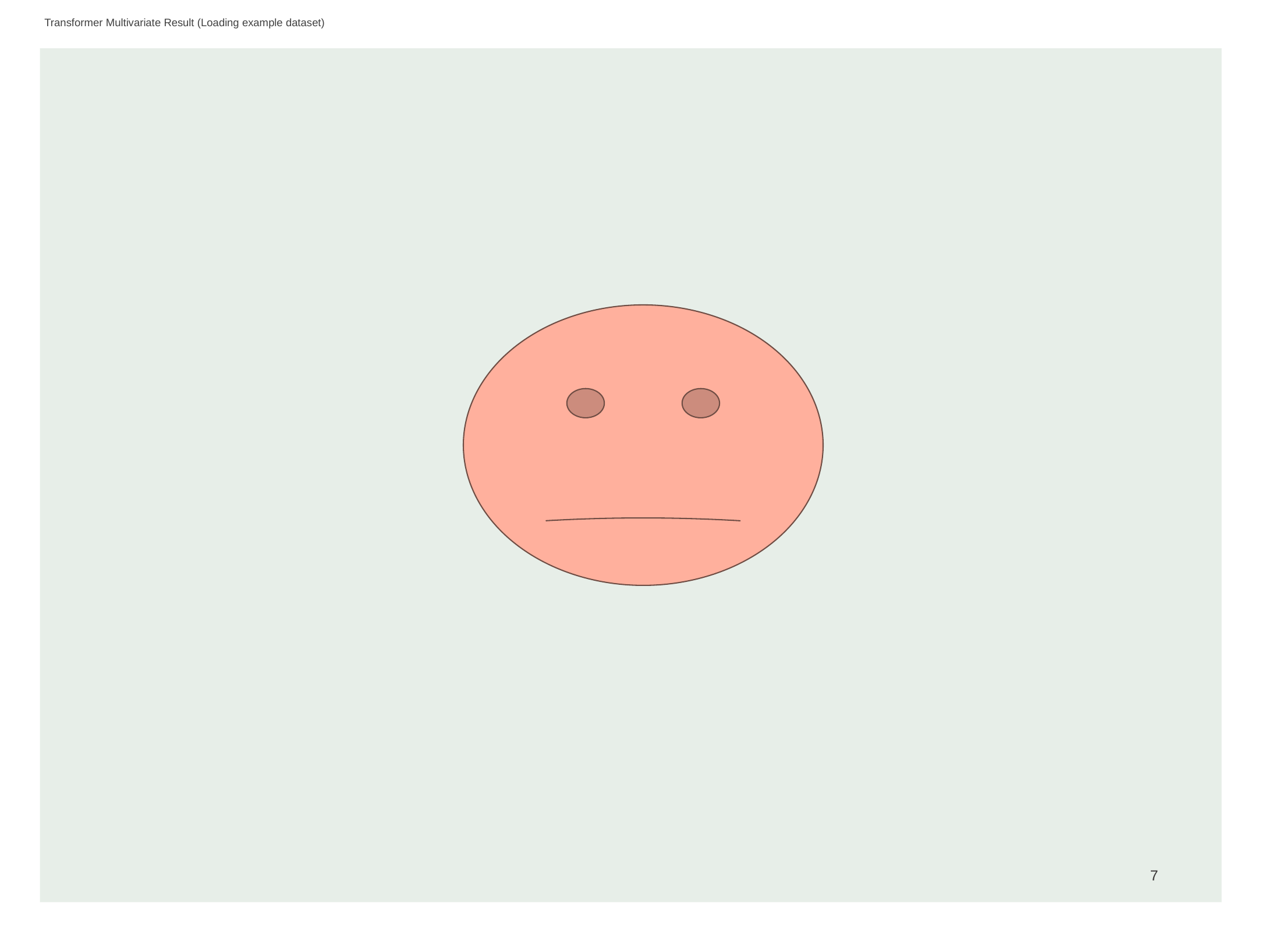

# Transformer Multivariate Result (Loading example dataset)

7